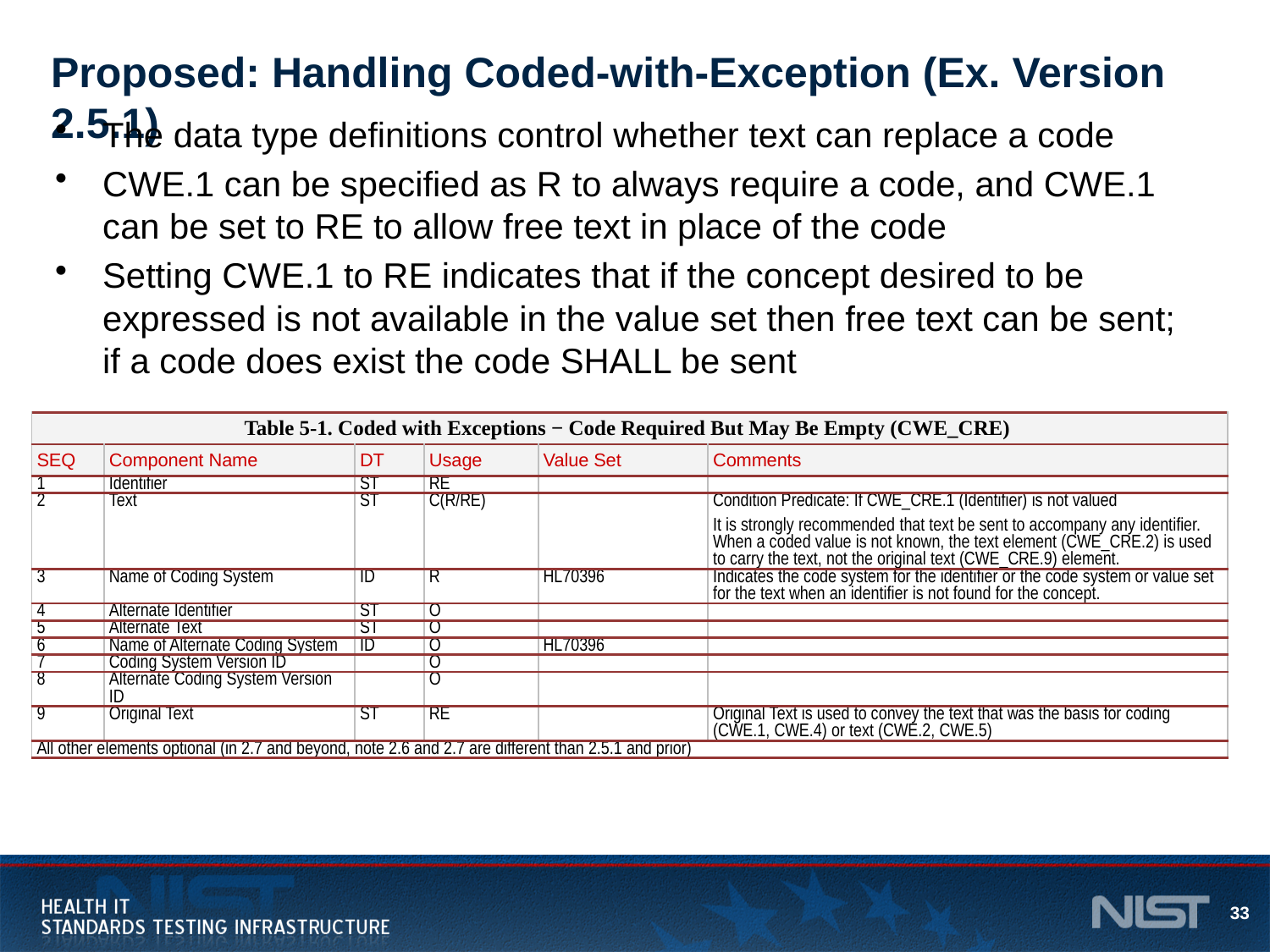

# Proposed: Handling Coded-with-Exception (Ex. Version 2.5.1)
The data type definitions control whether text can replace a code
CWE.1 can be specified as R to always require a code, and CWE.1 can be set to RE to allow free text in place of the code
Setting CWE.1 to RE indicates that if the concept desired to be expressed is not available in the value set then free text can be sent; if a code does exist the code SHALL be sent
| Table 5‑1. Coded with Exceptions − Code Required But May Be Empty (CWE\_CRE) |  |  |  |  |  |
| --- | --- | --- | --- | --- | --- |
| SEQ | Component Name | DT | Usage | Value Set | Comments |
| 1 | Identifier | ST | RE |  |  |
| 2 | Text | ST | C(R/RE) |  | Condition Predicate: If CWE\_CRE.1 (Identifier) is not valued It is strongly recommended that text be sent to accompany any identifier. When a coded value is not known, the text element (CWE\_CRE.2) is used to carry the text, not the original text (CWE\_CRE.9) element. |
| 3 | Name of Coding System | ID | R | HL70396 | Indicates the code system for the identifier or the code system or value set for the text when an identifier is not found for the concept. |
| 4 | Alternate Identifier | ST | O |  |  |
| 5 | Alternate Text | ST | O |  |  |
| 6 | Name of Alternate Coding System | ID | O | HL70396 |  |
| 7 | Coding System Version ID |  | O |  |  |
| 8 | Alternate Coding System Version ID |  | O |  |  |
| 9 | Original Text | ST | RE |  | Original Text is used to convey the text that was the basis for coding (CWE.1, CWE.4) or text (CWE.2, CWE.5) |
| All other elements optional (in 2.7 and beyond, note 2.6 and 2.7 are different than 2.5.1 and prior) |  |  |  |  |  |